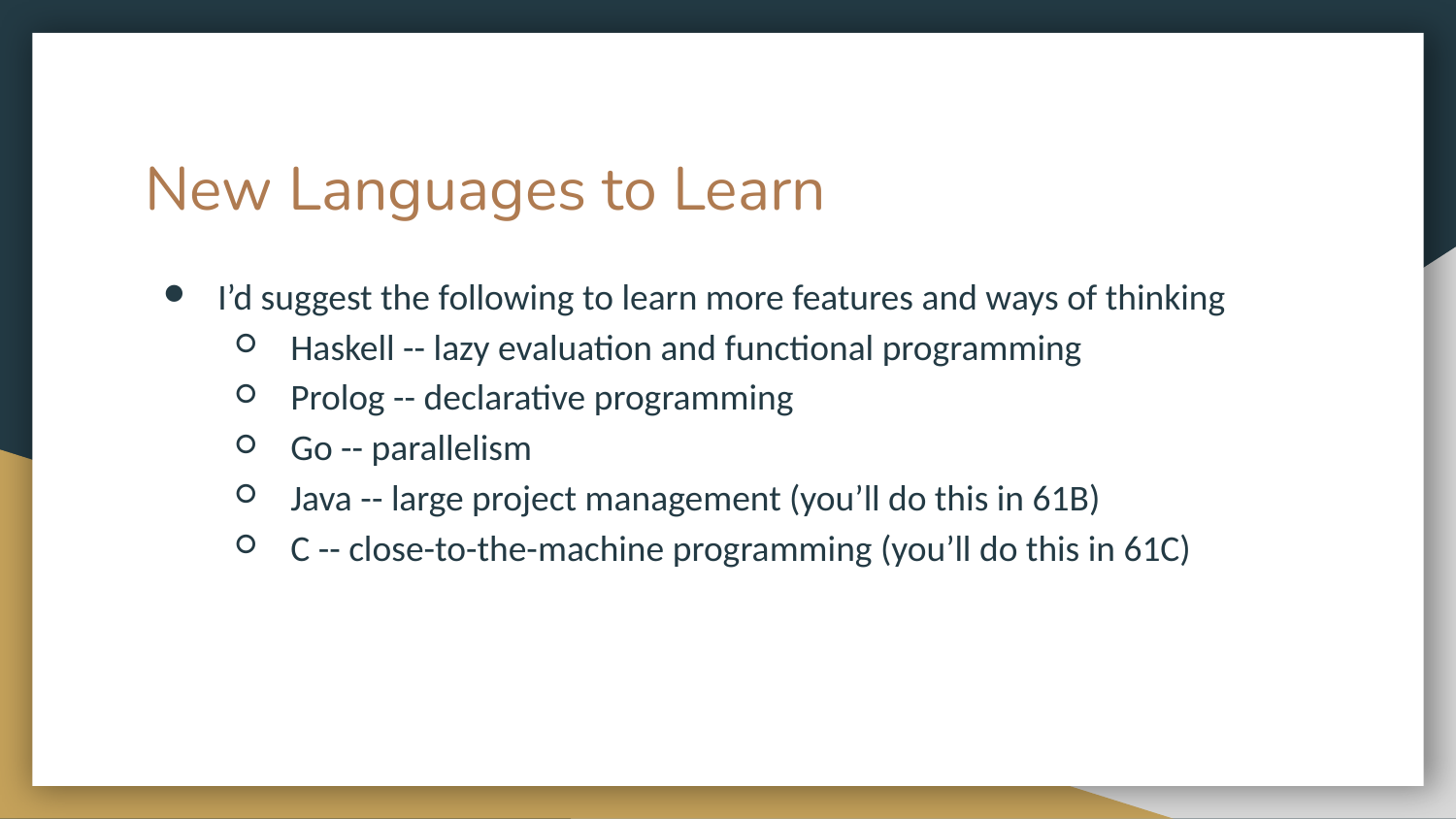

# New Languages to Learn
I’d suggest the following to learn more features and ways of thinking
Haskell -- lazy evaluation and functional programming
Prolog -- declarative programming
Go -- parallelism
Java -- large project management (you’ll do this in 61B)
C -- close-to-the-machine programming (you’ll do this in 61C)